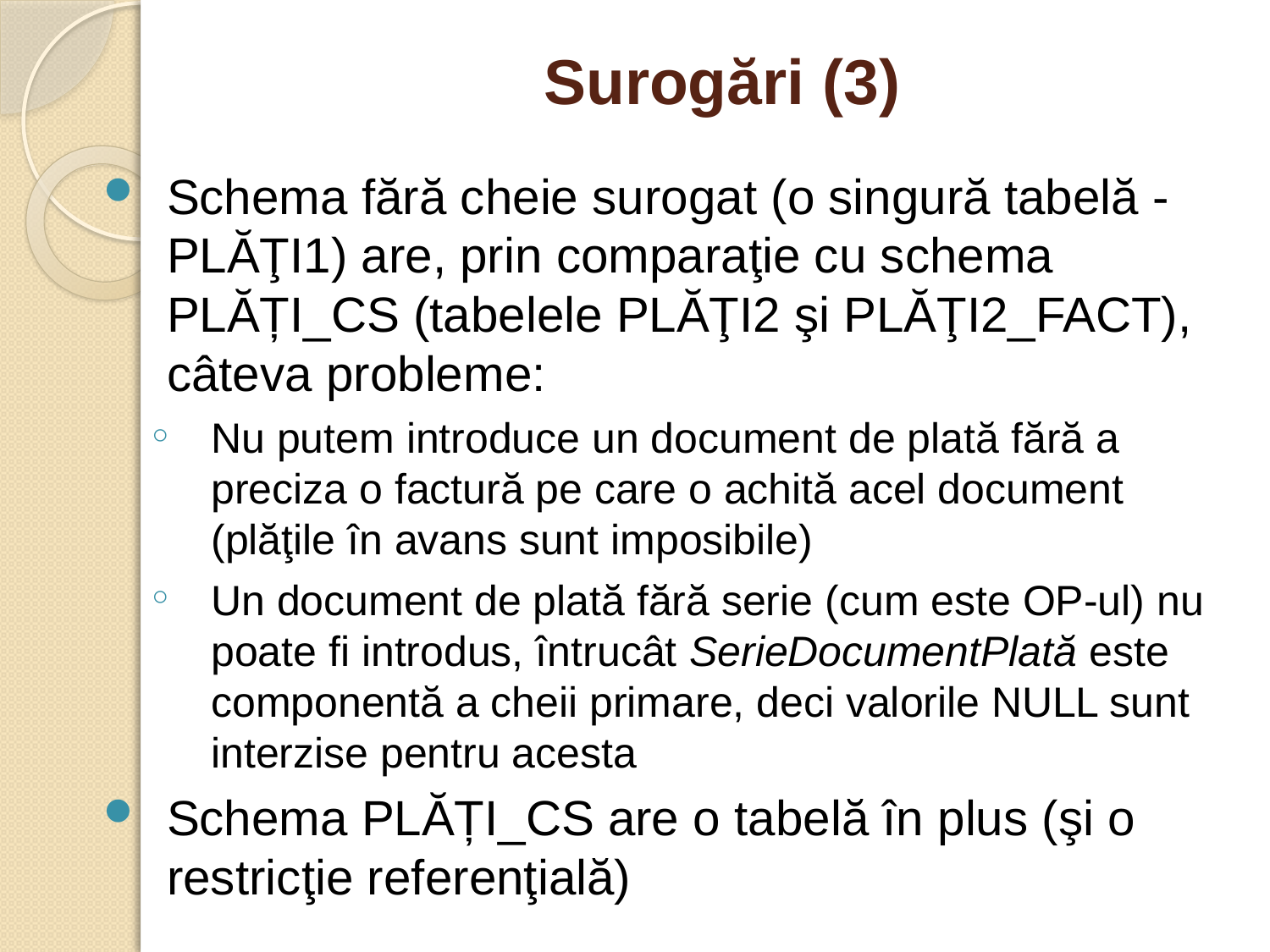

# Surogări (3)
Schema fără cheie surogat (o singură tabelă - PLĂŢI1) are, prin comparaţie cu schema PLĂȚI_CS (tabelele PLĂŢI2 şi PLĂŢI2_FACT), câteva probleme:
Nu putem introduce un document de plată fără a preciza o factură pe care o achită acel document (plăţile în avans sunt imposibile)
Un document de plată fără serie (cum este OP-ul) nu poate fi introdus, întrucât SerieDocumentPlată este componentă a cheii primare, deci valorile NULL sunt interzise pentru acesta
Schema PLĂȚI_CS are o tabelă în plus (şi o restricţie referenţială)